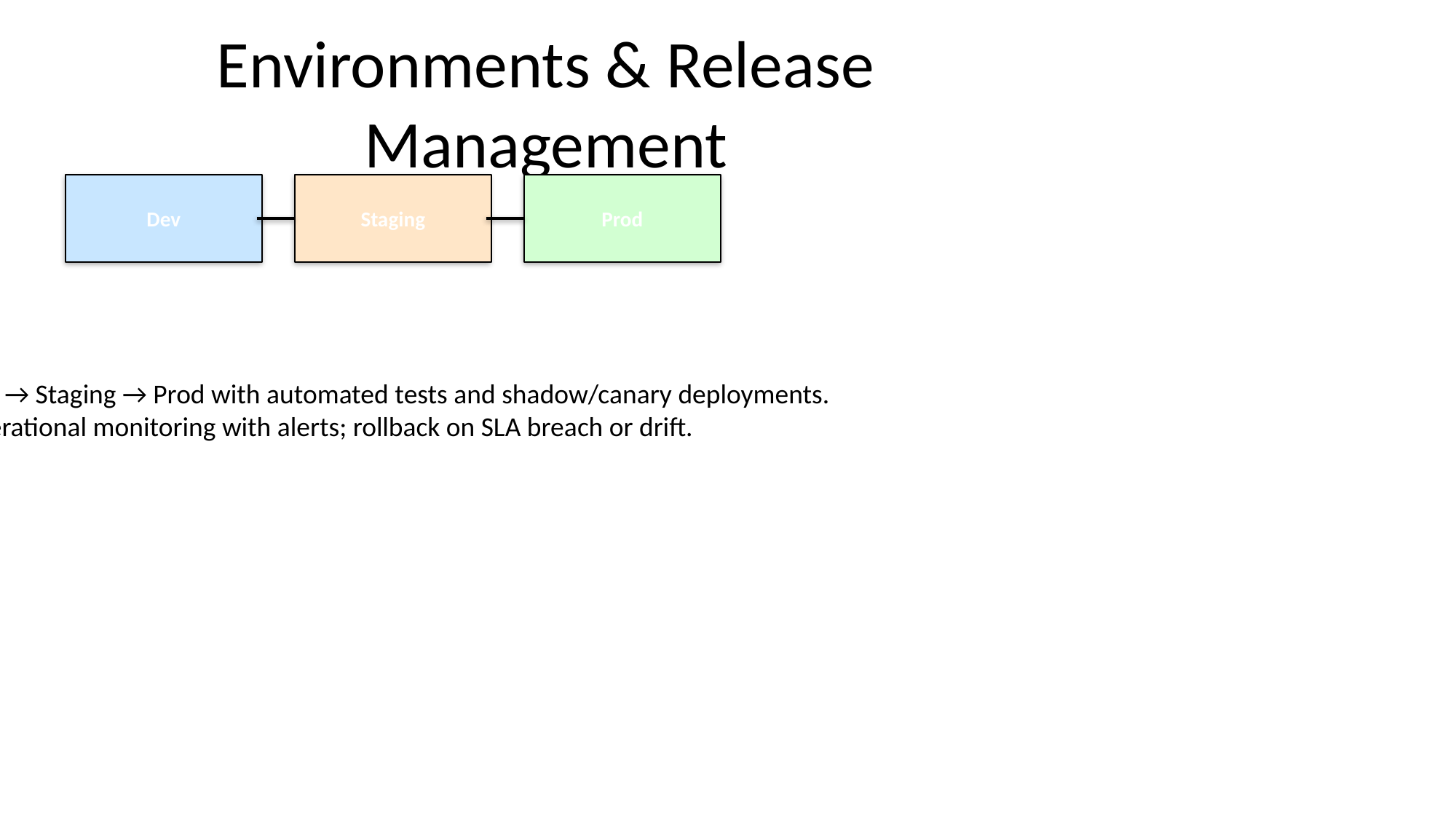

# Environments & Release Management
Dev
Staging
Prod
Dev → Staging → Prod with automated tests and shadow/canary deployments.
Operational monitoring with alerts; rollback on SLA breach or drift.